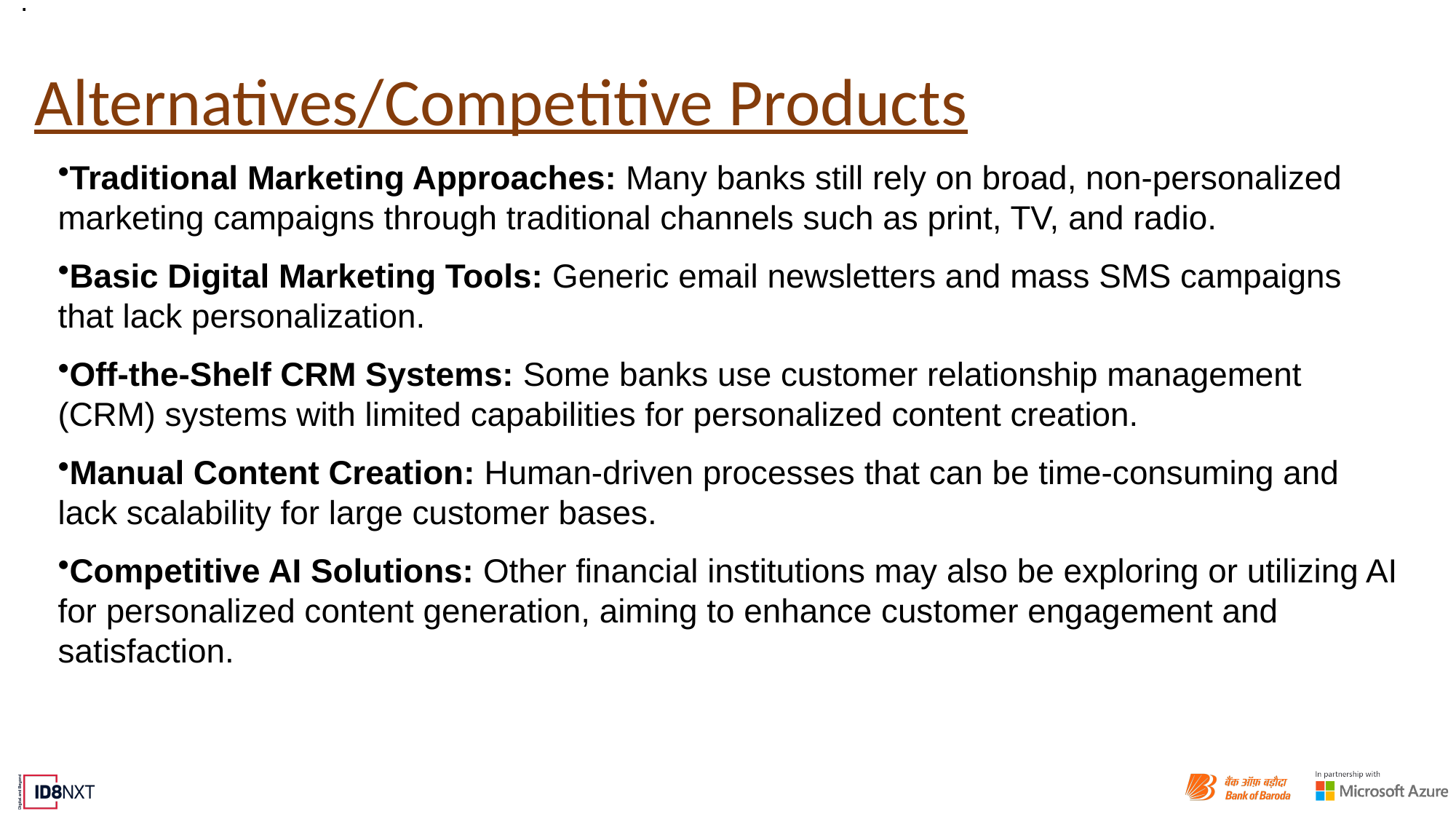

.
# Alternatives/Competitive Products
Traditional Marketing Approaches: Many banks still rely on broad, non-personalized marketing campaigns through traditional channels such as print, TV, and radio.
Basic Digital Marketing Tools: Generic email newsletters and mass SMS campaigns that lack personalization.
Off-the-Shelf CRM Systems: Some banks use customer relationship management (CRM) systems with limited capabilities for personalized content creation.
Manual Content Creation: Human-driven processes that can be time-consuming and lack scalability for large customer bases.
Competitive AI Solutions: Other financial institutions may also be exploring or utilizing AI for personalized content generation, aiming to enhance customer engagement and satisfaction.